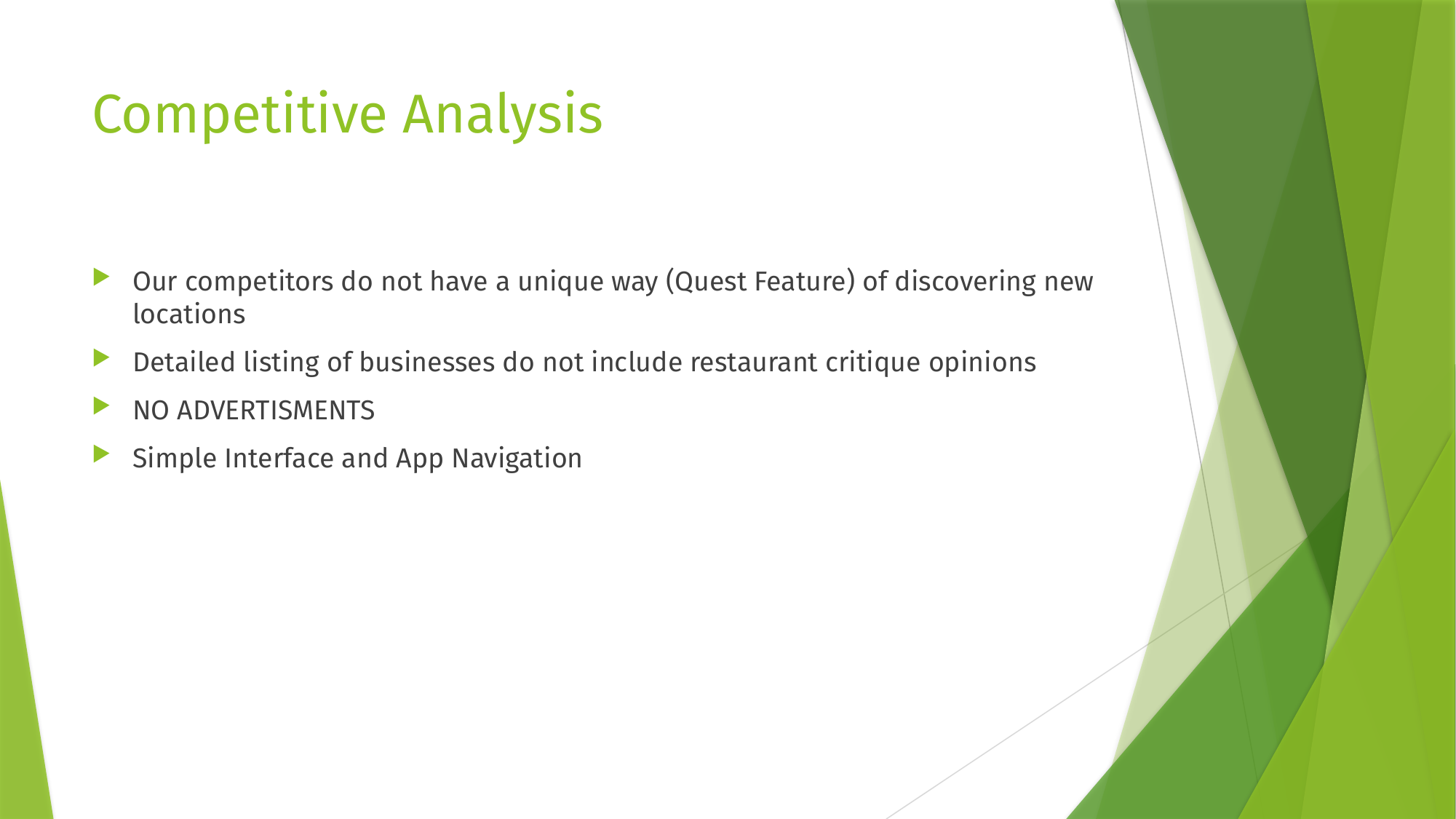

# Competitive Analysis
Our competitors do not have a unique way (Quest Feature) of discovering new locations
Detailed listing of businesses do not include restaurant critique opinions
NO ADVERTISMENTS
Simple Interface and App Navigation